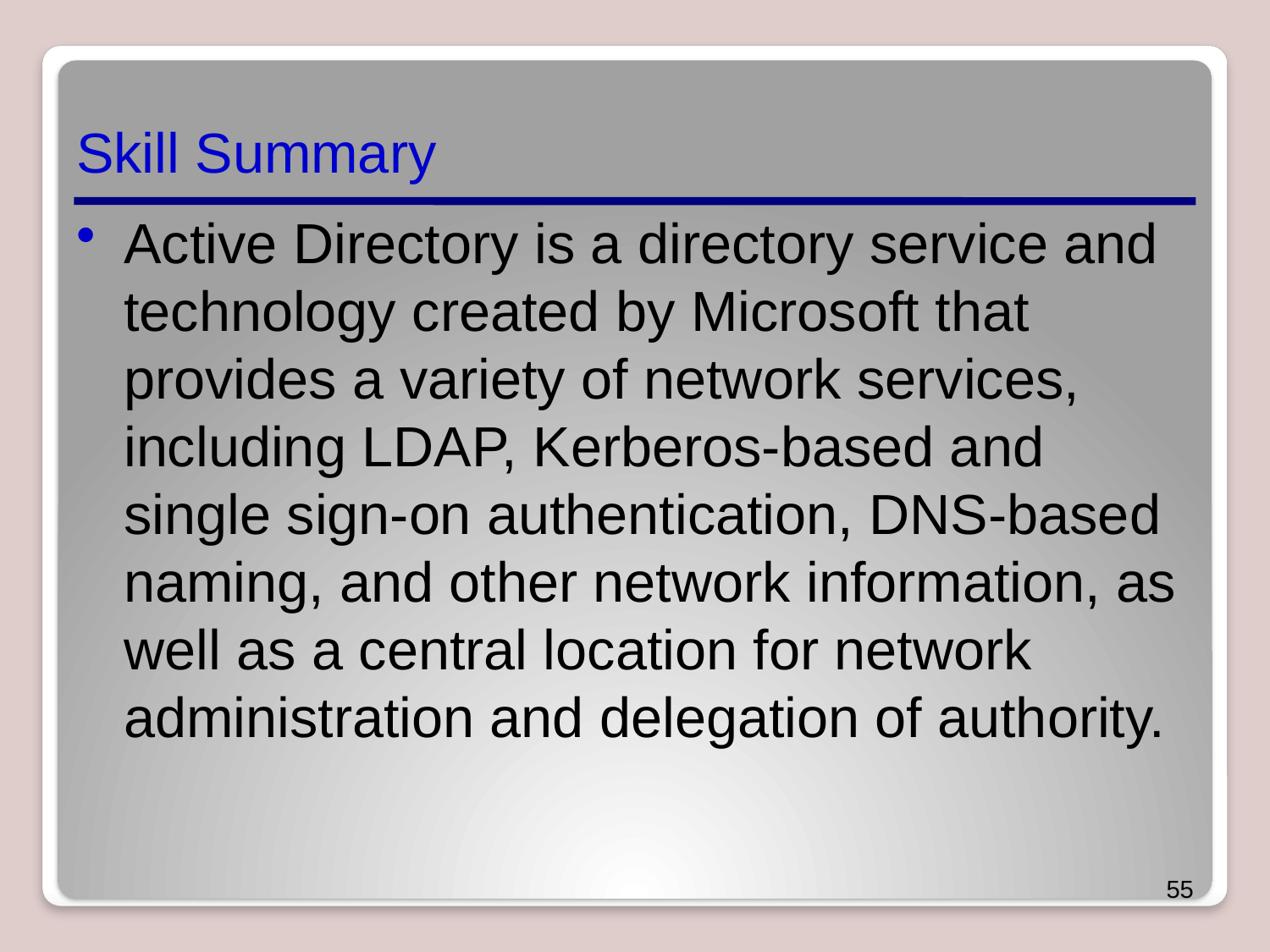

# Skill Summary
Active Directory is a directory service and technology created by Microsoft that provides a variety of network services, including LDAP, Kerberos-based and single sign-on authentication, DNS-based naming, and other network information, as well as a central location for network administration and delegation of authority.

55